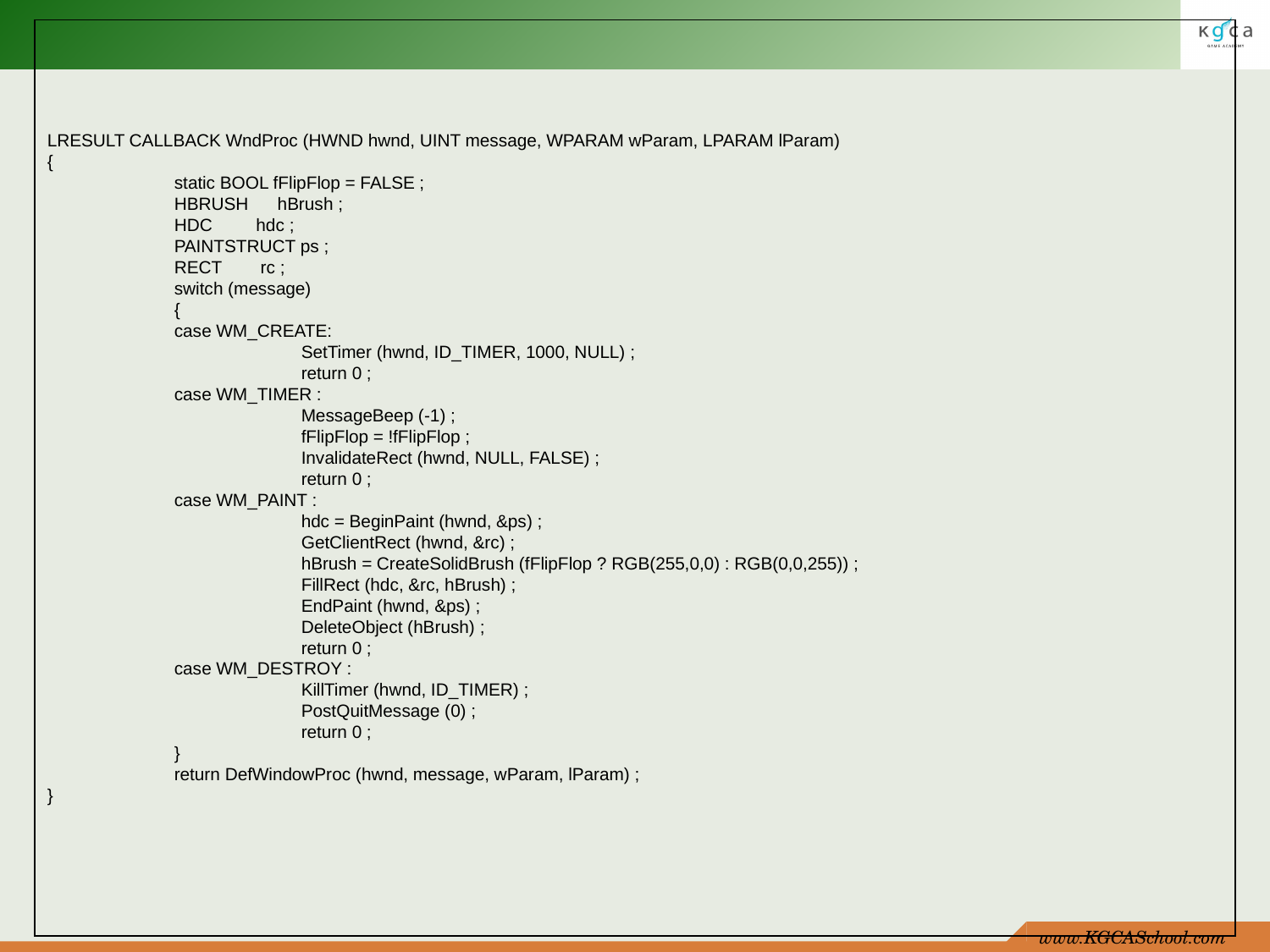

LRESULT CALLBACK WndProc (HWND hwnd, UINT message, WPARAM wParam, LPARAM lParam)
{
	static BOOL fFlipFlop = FALSE ;
	HBRUSH      hBrush ;
	HDC         hdc ;
	PAINTSTRUCT ps ;
	RECT        rc ;
	switch (message)
	{
	case WM_CREATE:
		SetTimer (hwnd, ID_TIMER, 1000, NULL) ;
		return 0 ;
	case WM_TIMER :
		MessageBeep (-1) ;
		fFlipFlop = !fFlipFlop ;
		InvalidateRect (hwnd, NULL, FALSE) ;
		return 0 ;
	case WM_PAINT :
		hdc = BeginPaint (hwnd, &ps) ;
		GetClientRect (hwnd, &rc) ;
		hBrush = CreateSolidBrush (fFlipFlop ? RGB(255,0,0) : RGB(0,0,255)) ;
		FillRect (hdc, &rc, hBrush) ;
		EndPaint (hwnd, &ps) ;
		DeleteObject (hBrush) ;
		return 0 ;
	case WM_DESTROY :
		KillTimer (hwnd, ID_TIMER) ;
		PostQuitMessage (0) ;
		return 0 ;
	}
	return DefWindowProc (hwnd, message, wParam, lParam) ;
}